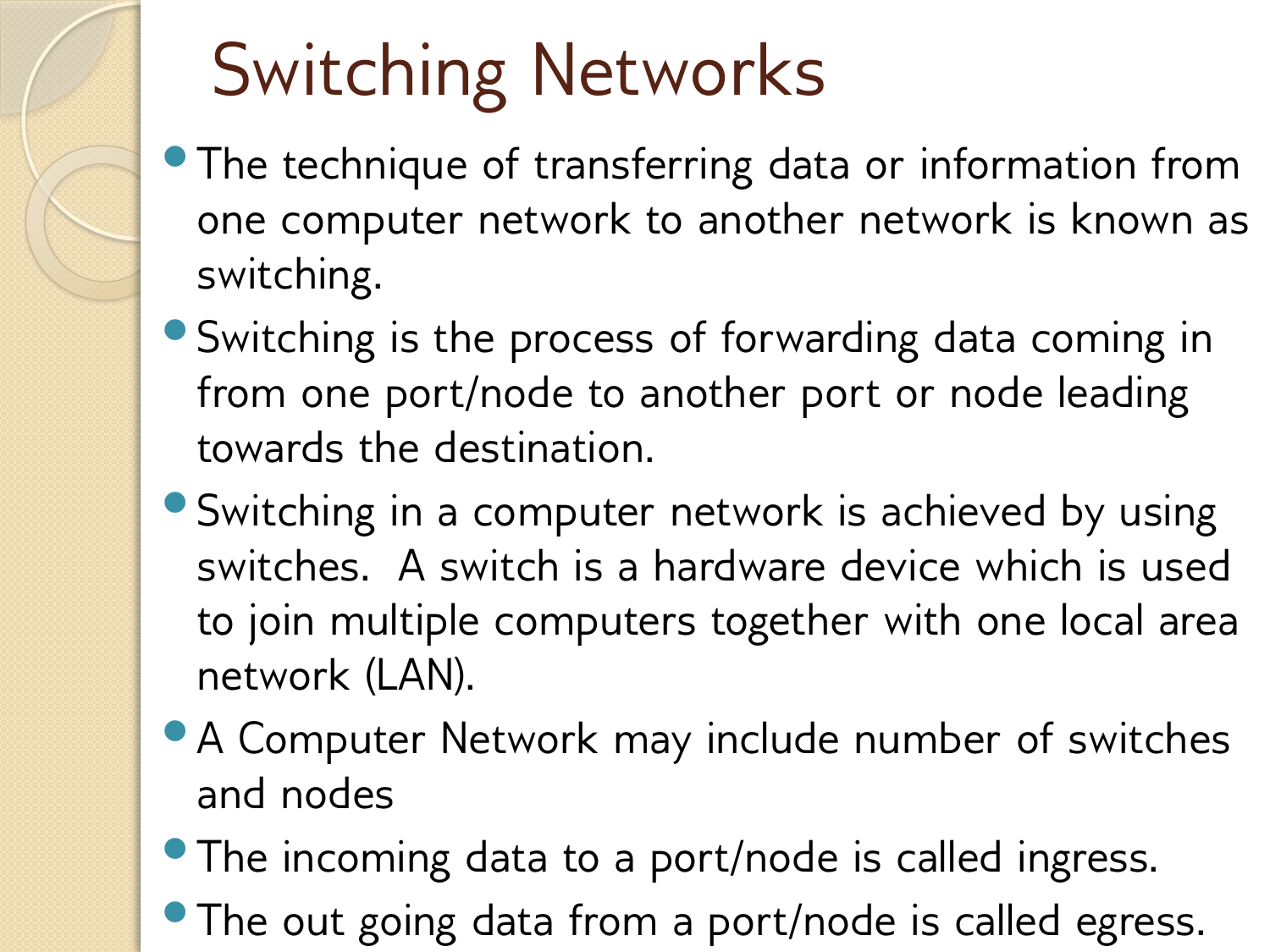

# Switching Networks
The technique of transferring data or information from one computer network to another network is known as switching.
Switching is the process of forwarding data coming in from one port/node to another port or node leading towards the destination.
Switching in a computer network is achieved by using switches.  A switch is a hardware device which is used to join multiple computers together with one local area network (LAN).
A Computer Network may include number of switches and nodes
The incoming data to a port/node is called ingress.
The out going data from a port/node is called egress.